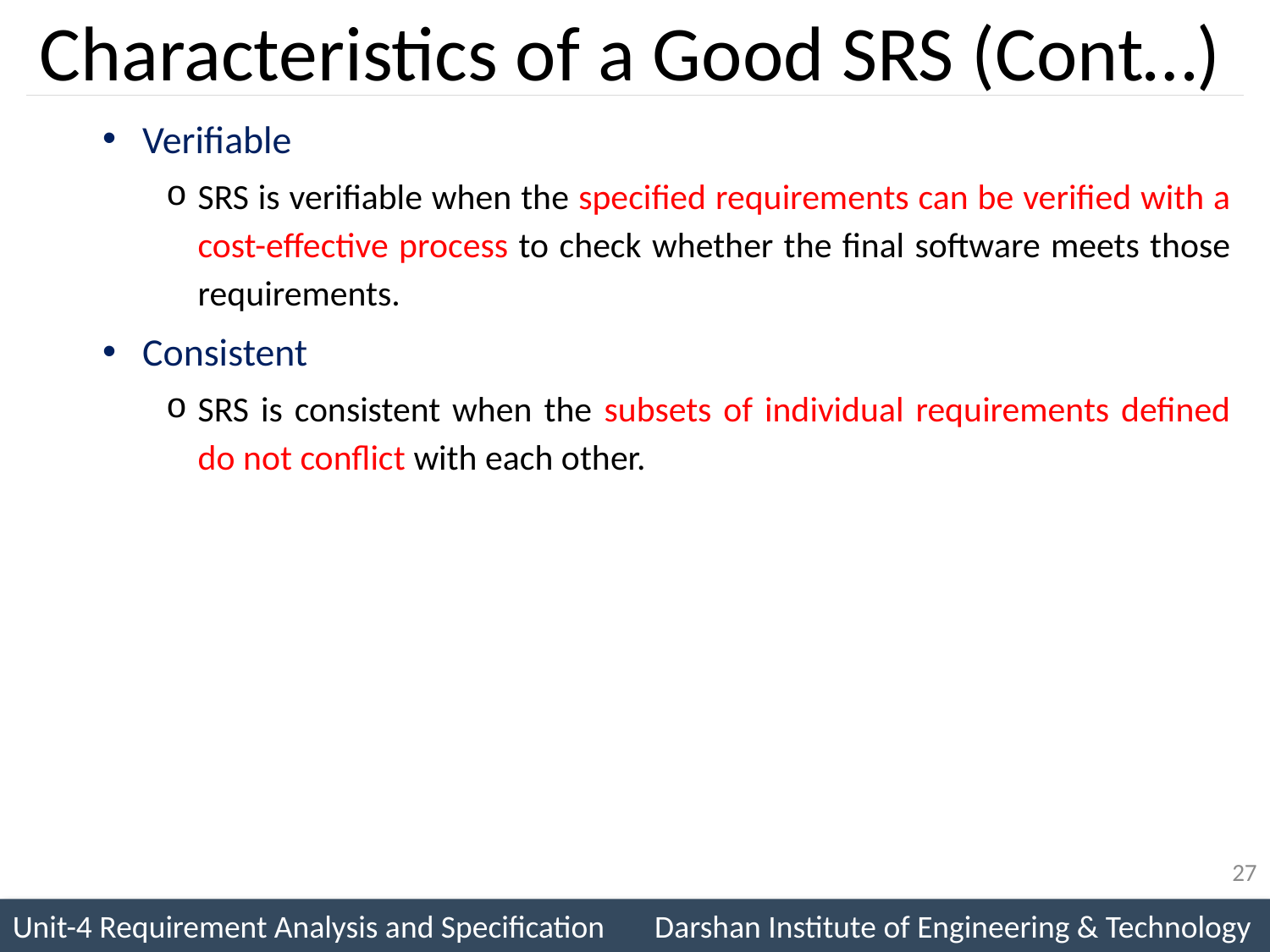

# Characteristics of a Good SRS (Cont…)
Verifiable
SRS is verifiable when the specified requirements can be verified with a cost-effective process to check whether the final software meets those requirements.
Consistent
SRS is consistent when the subsets of individual requirements defined do not conflict with each other.
27